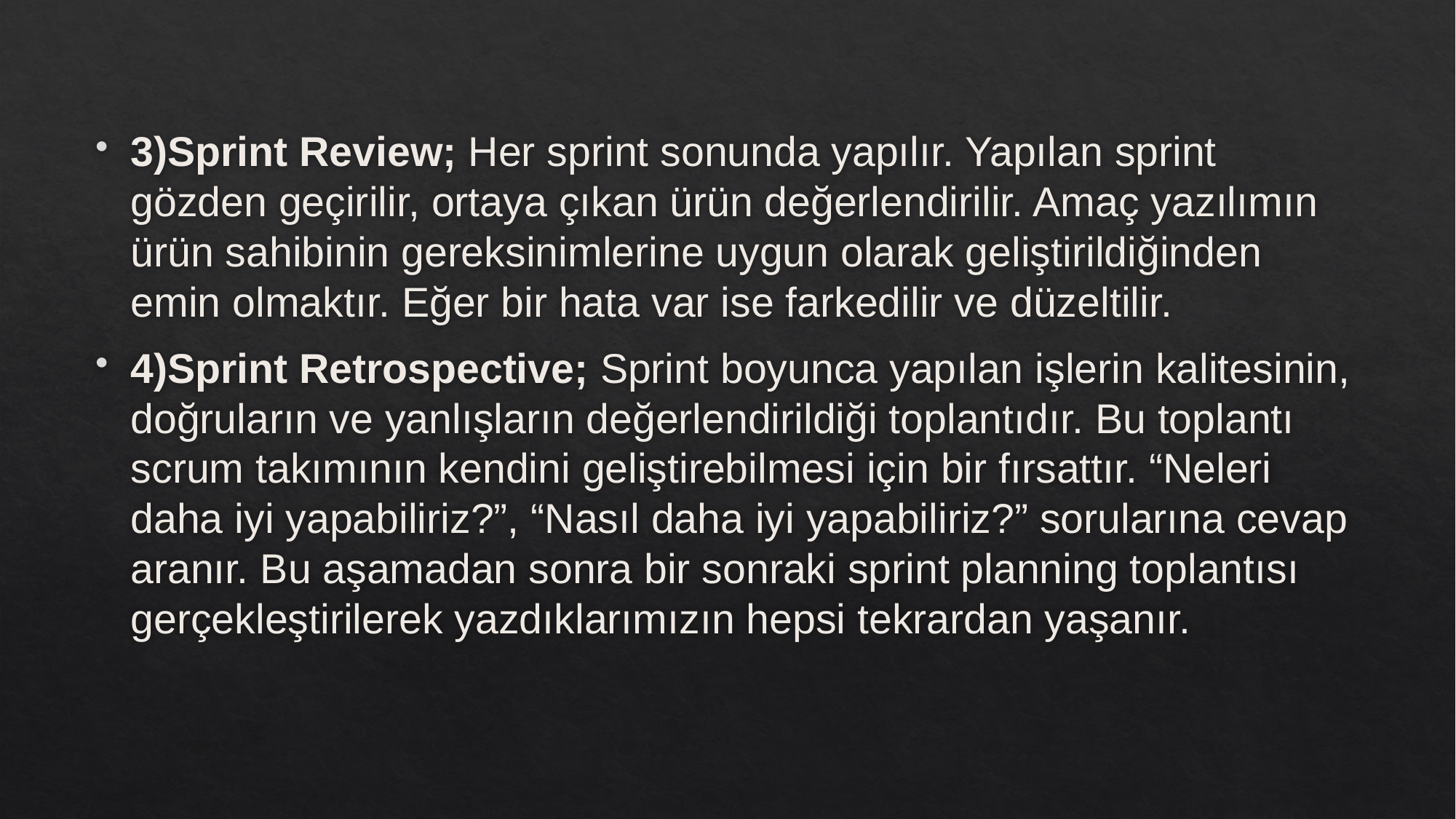

3)Sprint Review; Her sprint sonunda yapılır. Yapılan sprint gözden geçirilir, ortaya çıkan ürün değerlendirilir. Amaç yazılımın ürün sahibinin gereksinimlerine uygun olarak geliştirildiğinden emin olmaktır. Eğer bir hata var ise farkedilir ve düzeltilir.
4)Sprint Retrospective; Sprint boyunca yapılan işlerin kalitesinin, doğruların ve yanlışların değerlendirildiği toplantıdır. Bu toplantı scrum takımının kendini geliştirebilmesi için bir fırsattır. “Neleri daha iyi yapabiliriz?”, “Nasıl daha iyi yapabiliriz?” sorularına cevap aranır. Bu aşamadan sonra bir sonraki sprint planning toplantısı gerçekleştirilerek yazdıklarımızın hepsi tekrardan yaşanır.